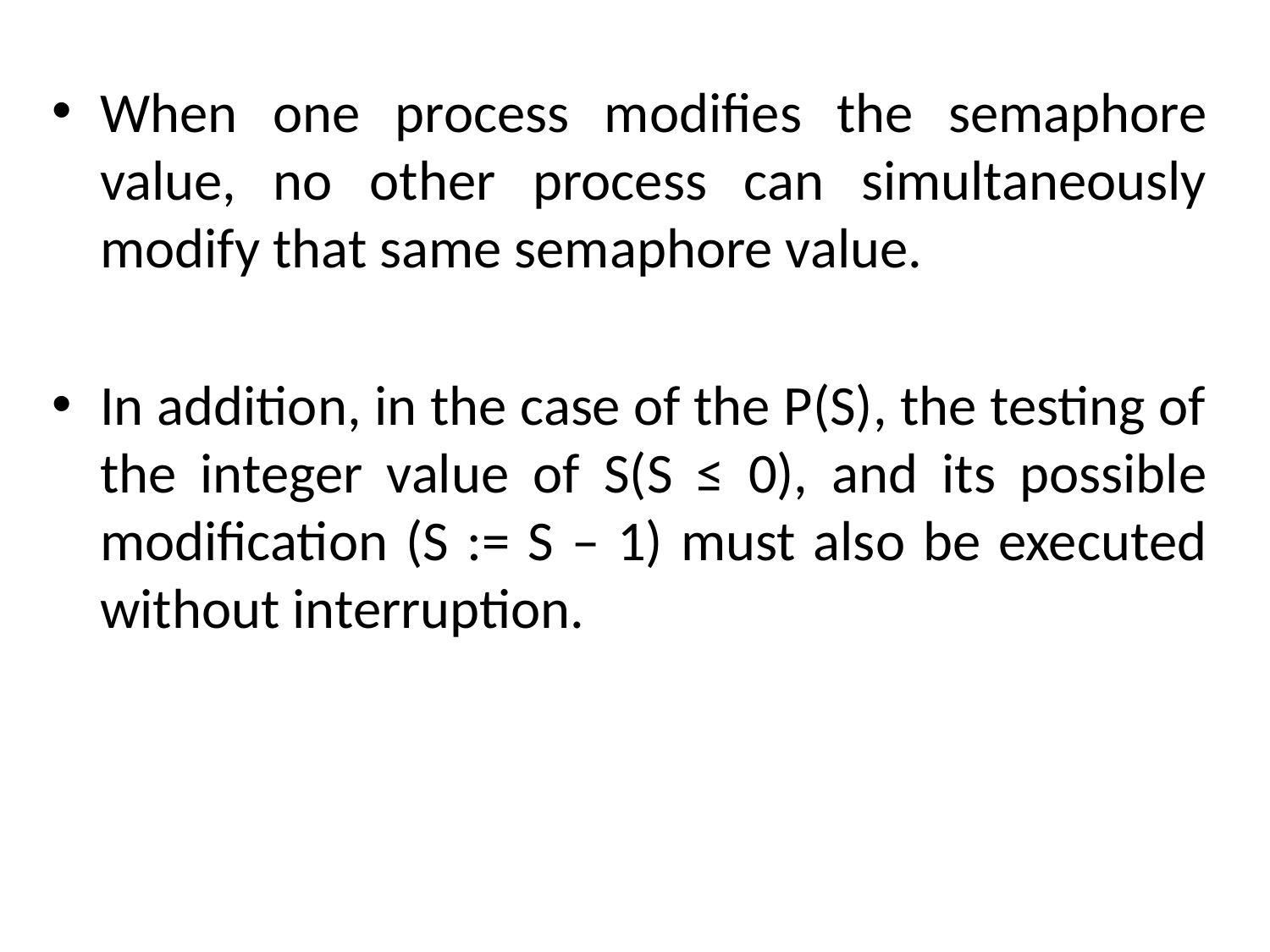

When one process modifies the semaphore value, no other process can simultaneously modify that same semaphore value.

In addition, in the case of the P(S), the testing of the integer value of S(S ≤ 0), and its possible modification (S := S – 1) must also be executed without interruption.